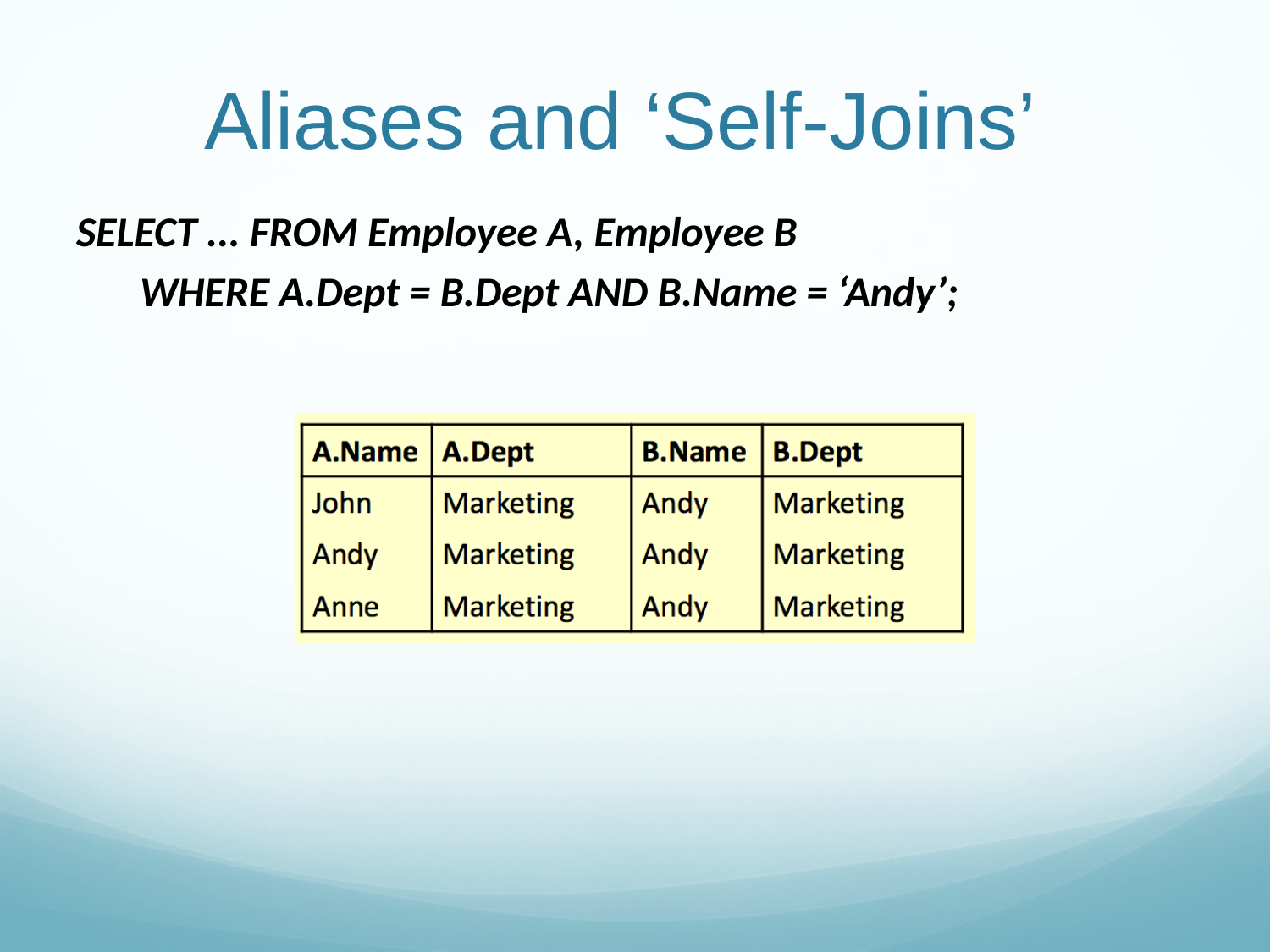

# Aliases and ‘Self-Joins’
SELECT ... FROM Employee A, Employee B
WHERE A.Dept = B.Dept AND B.Name = ‘Andy’;